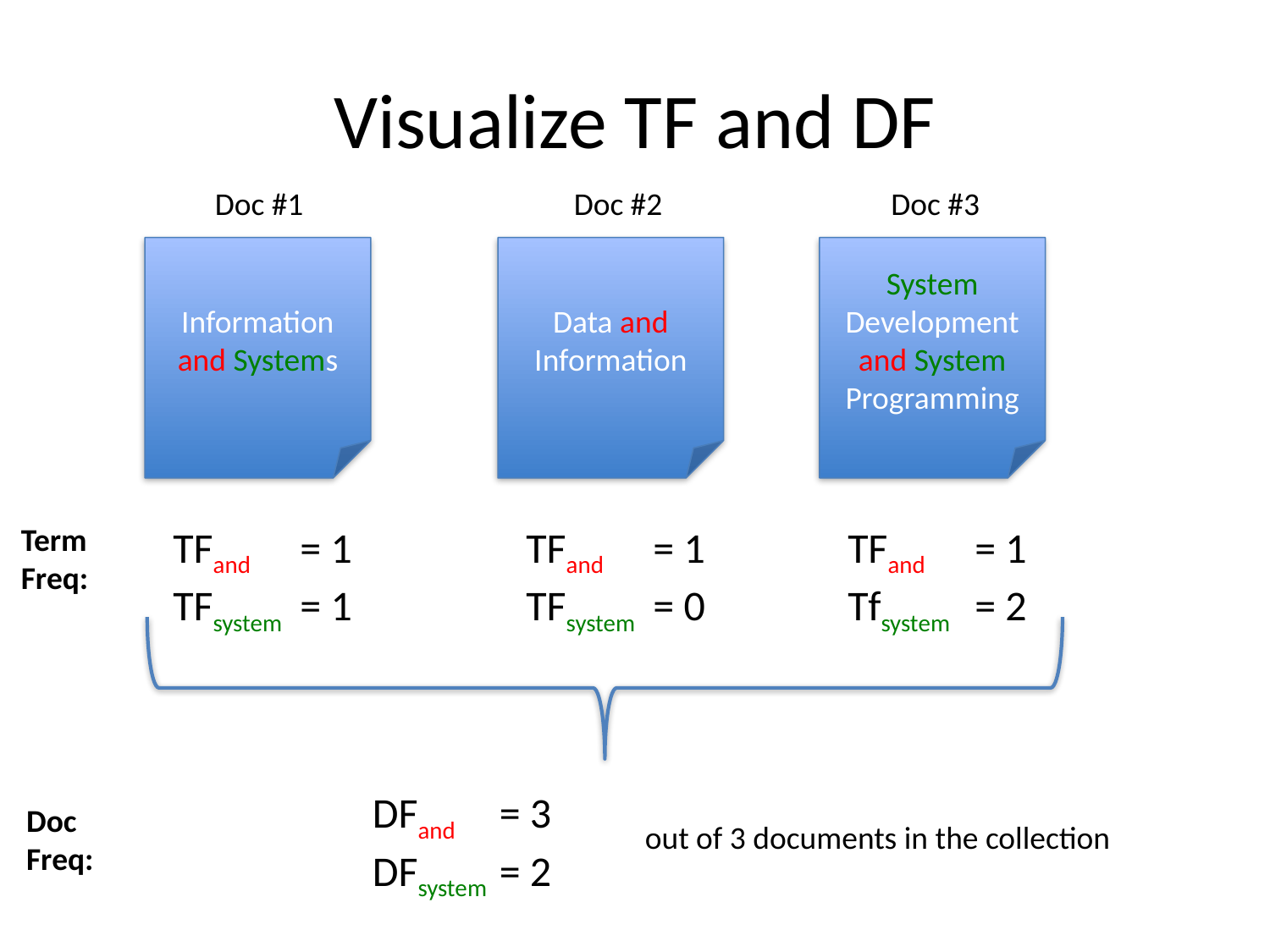

# Visualize TF and DF
Doc #1
Doc #2
Doc #3

Information and Systems
Data and Information
System Development and System Programming
Term
Freq:
TFand 	= 1
TFsystem	= 1
TFand 	= 1
TFsystem	= 0
TFand 	= 1
Tfsystem	= 2
DFand 	= 3
DFsystem	= 2
Doc
Freq:
out of 3 documents in the collection